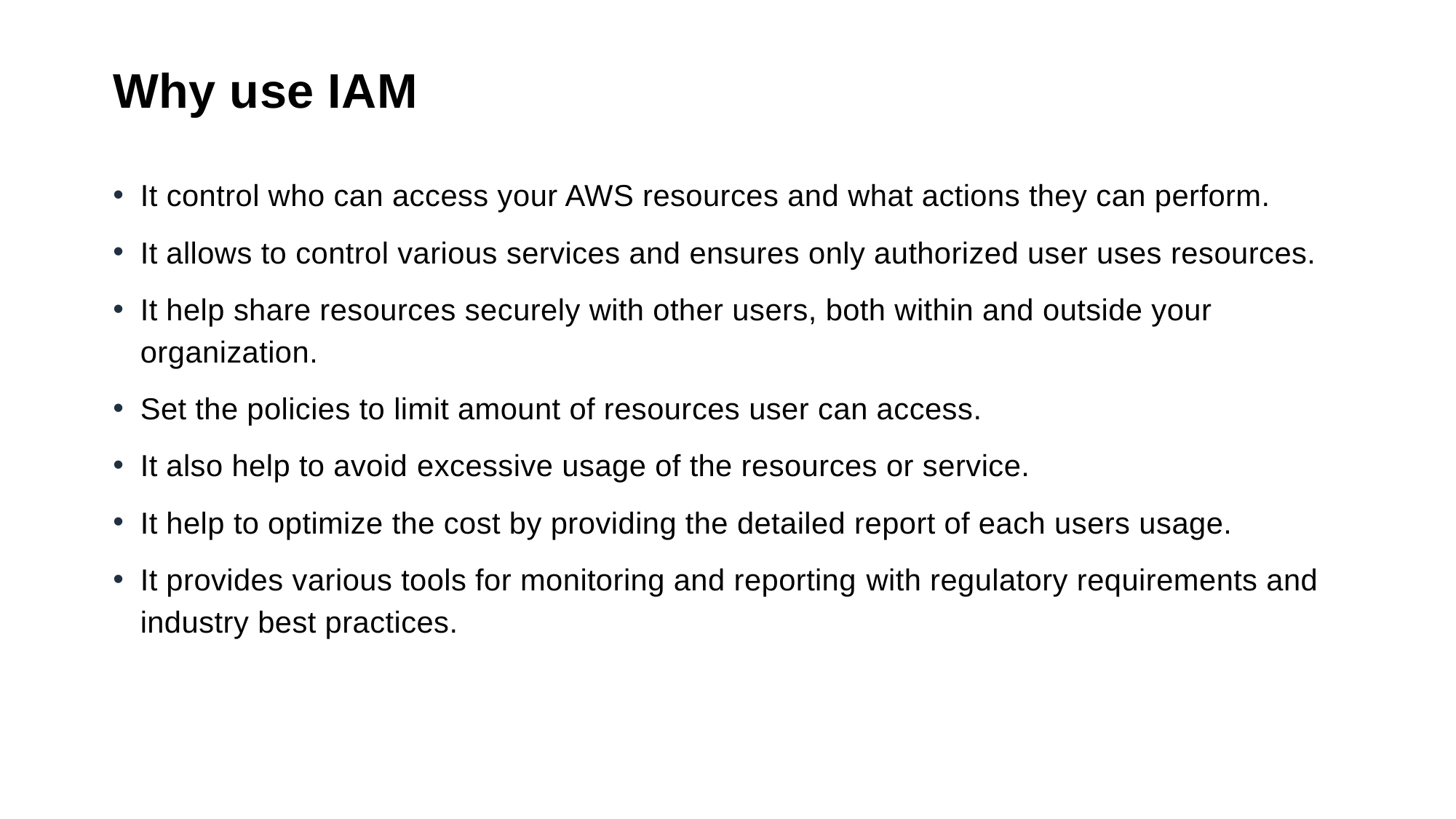

Why use IAM
It control who can access your AWS resources and what actions they can perform.
It allows to control various services and ensures only authorized user uses resources.
It help share resources securely with other users, both within and outside your organization.
Set the policies to limit amount of resources user can access.
It also help to avoid excessive usage of the resources or service.
It help to optimize the cost by providing the detailed report of each users usage.
It provides various tools for monitoring and reporting with regulatory requirements and industry best practices.